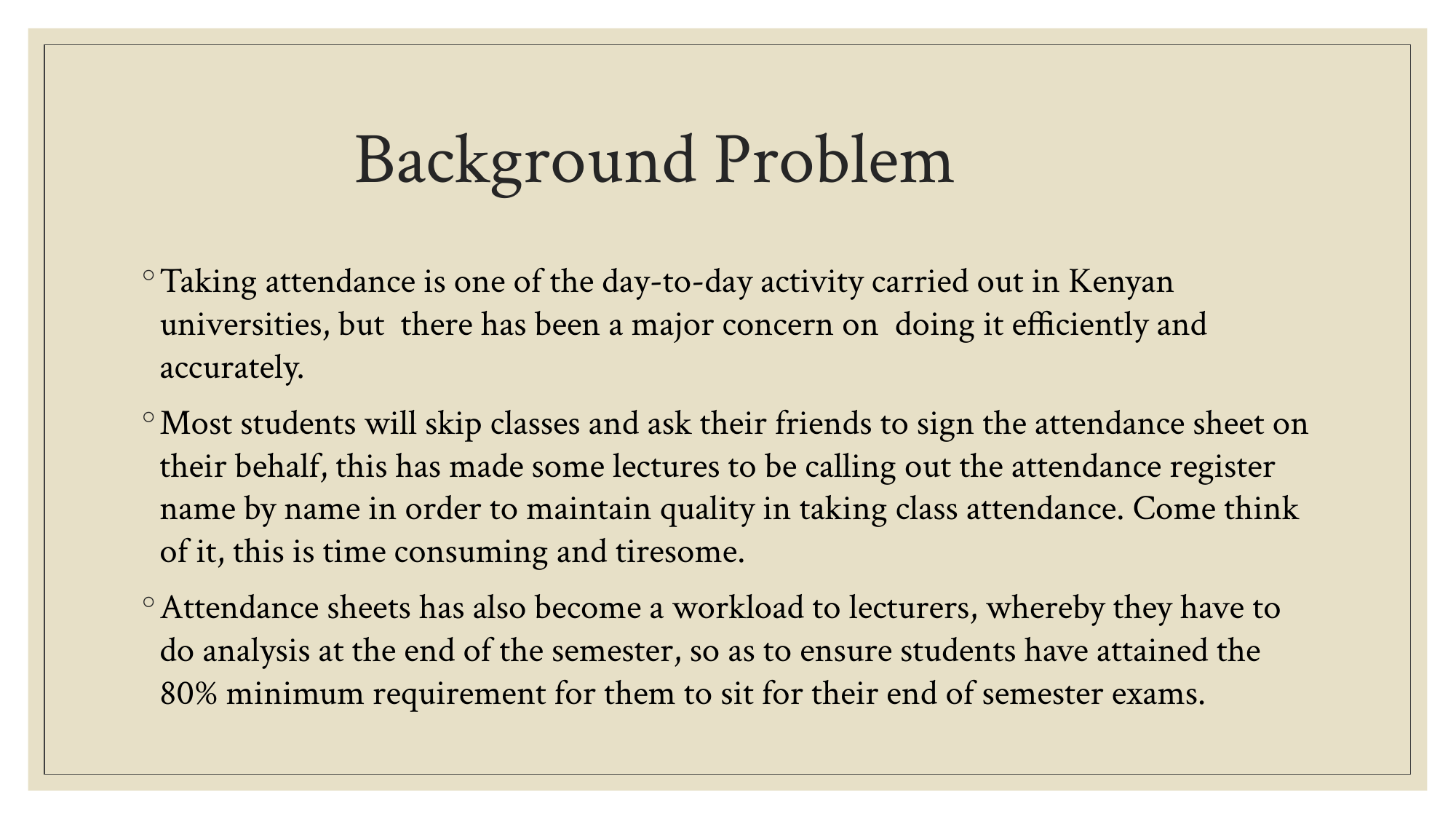

# Background Problem
Taking attendance is one of the day-to-day activity carried out in Kenyan universities, but  there has been a major concern on  doing it efficiently and accurately.
Most students will skip classes and ask their friends to sign the attendance sheet on their behalf, this has made some lectures to be calling out the attendance register name by name in order to maintain quality in taking class attendance. Come think of it, this is time consuming and tiresome.
Attendance sheets has also become a workload to lecturers, whereby they have to do analysis at the end of the semester, so as to ensure students have attained the 80% minimum requirement for them to sit for their end of semester exams.